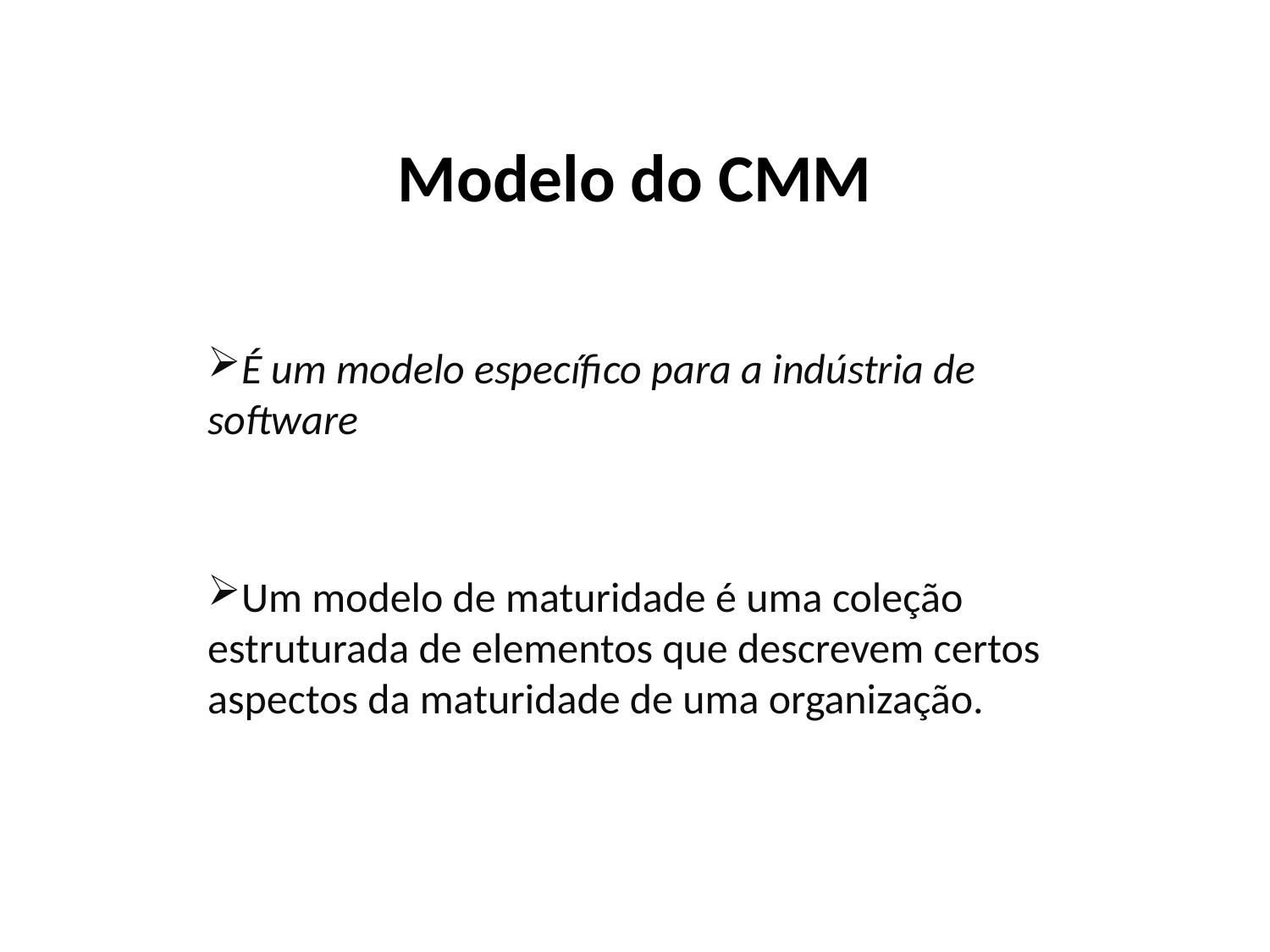

# Modelo do CMM

É um modelo específico para a indústria de software

Um modelo de maturidade é uma coleção estruturada de elementos que descrevem certos aspectos da maturidade de uma organização.